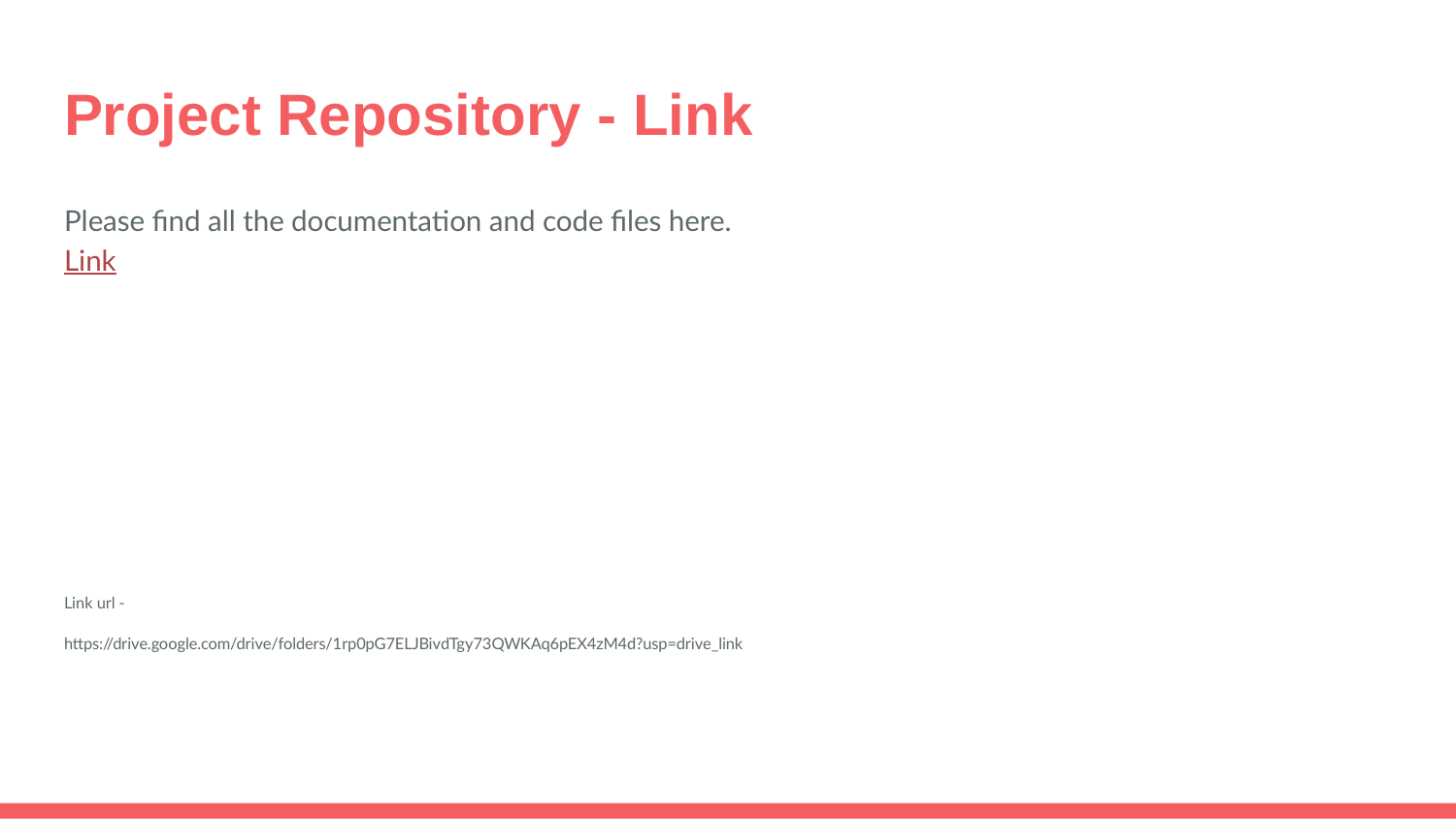

# Project Repository - Link
Please find all the documentation and code files here.
Link

Link url -
https://drive.google.com/drive/folders/1rp0pG7ELJBivdTgy73QWKAq6pEX4zM4d?usp=drive_link